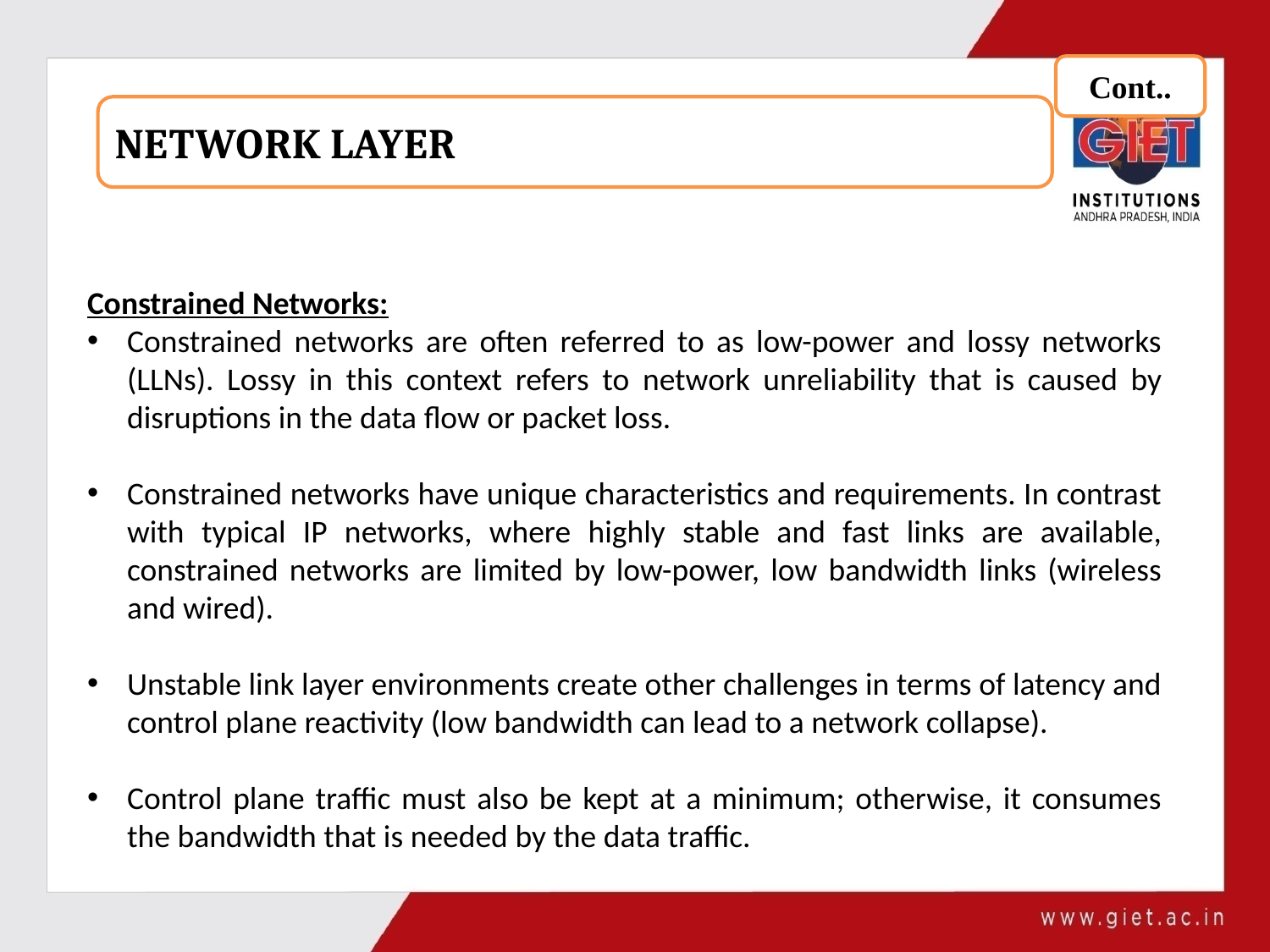

Cont..
NETWORK LAYER
Constrained Networks:
Constrained networks are often referred to as low-power and lossy networks (LLNs). Lossy in this context refers to network unreliability that is caused by disruptions in the data flow or packet loss.

Constrained networks have unique characteristics and requirements. In contrast with typical IP networks, where highly stable and fast links are available, constrained networks are limited by low-power, low bandwidth links (wireless and wired).

Unstable link layer environments create other challenges in terms of latency and control plane reactivity (low bandwidth can lead to a network collapse).

Control plane traffic must also be kept at a minimum; otherwise, it consumes the bandwidth that is needed by the data traffic.